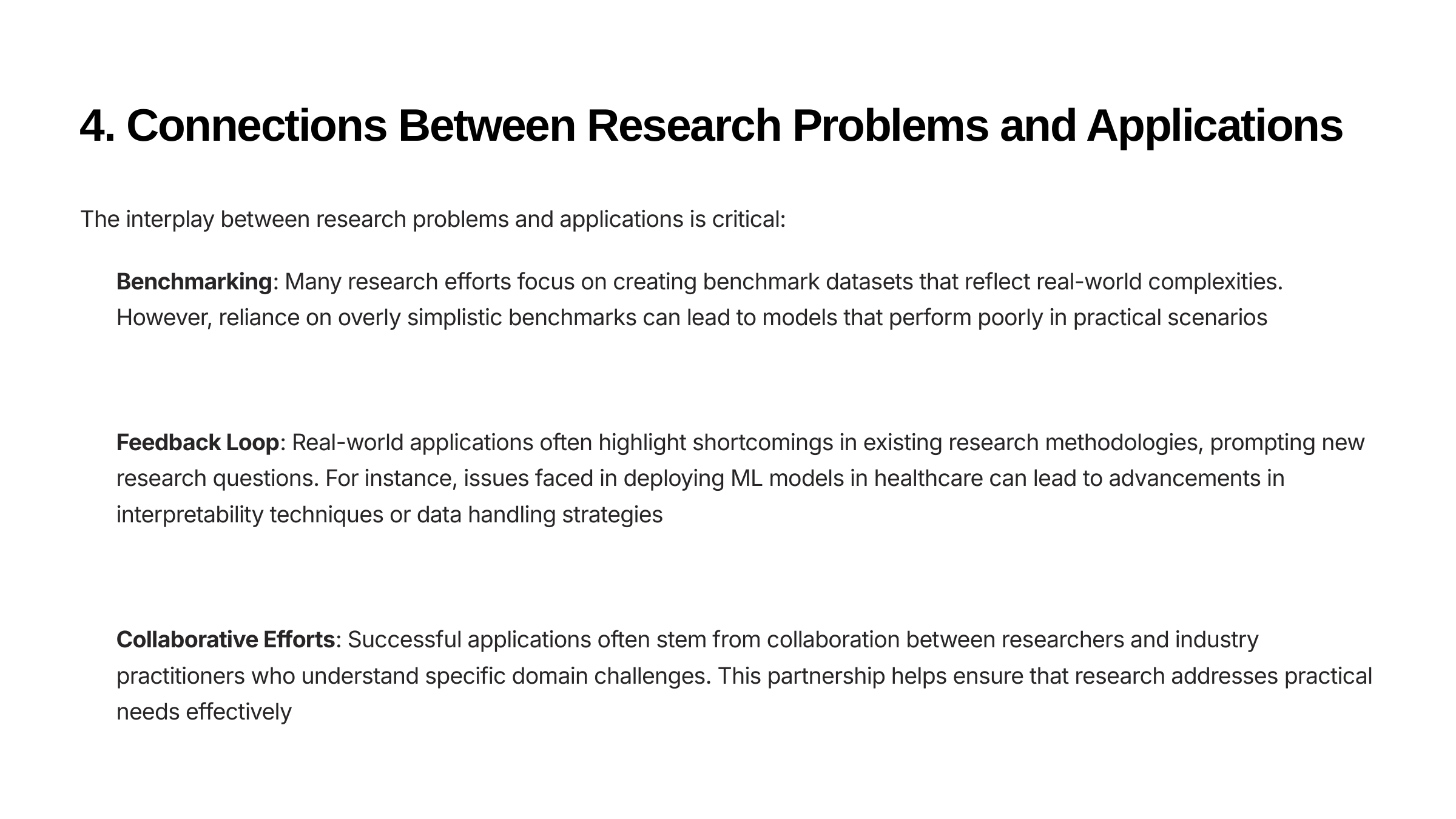

4. Connections Between Research Problems and Applications
The interplay between research problems and applications is critical:
Benchmarking: Many research efforts focus on creating benchmark datasets that reflect real-world complexities. However, reliance on overly simplistic benchmarks can lead to models that perform poorly in practical scenarios

Feedback Loop: Real-world applications often highlight shortcomings in existing research methodologies, prompting new research questions. For instance, issues faced in deploying ML models in healthcare can lead to advancements in interpretability techniques or data handling strategies

Collaborative Efforts: Successful applications often stem from collaboration between researchers and industry practitioners who understand specific domain challenges. This partnership helps ensure that research addresses practical needs effectively